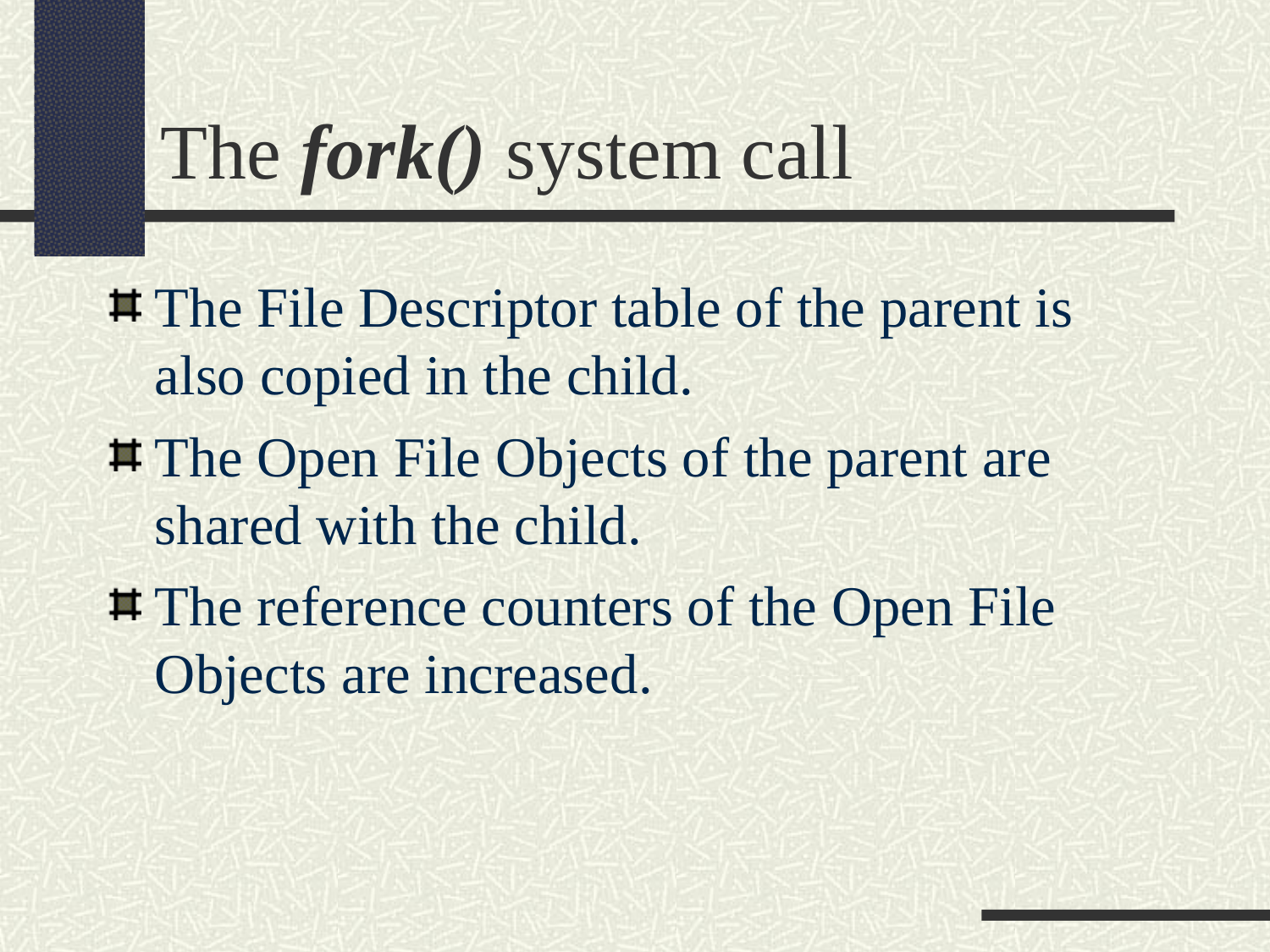

The fork() system call
The File Descriptor table of the parent is also copied in the child.
The Open File Objects of the parent are shared with the child.
The reference counters of the Open File Objects are increased.